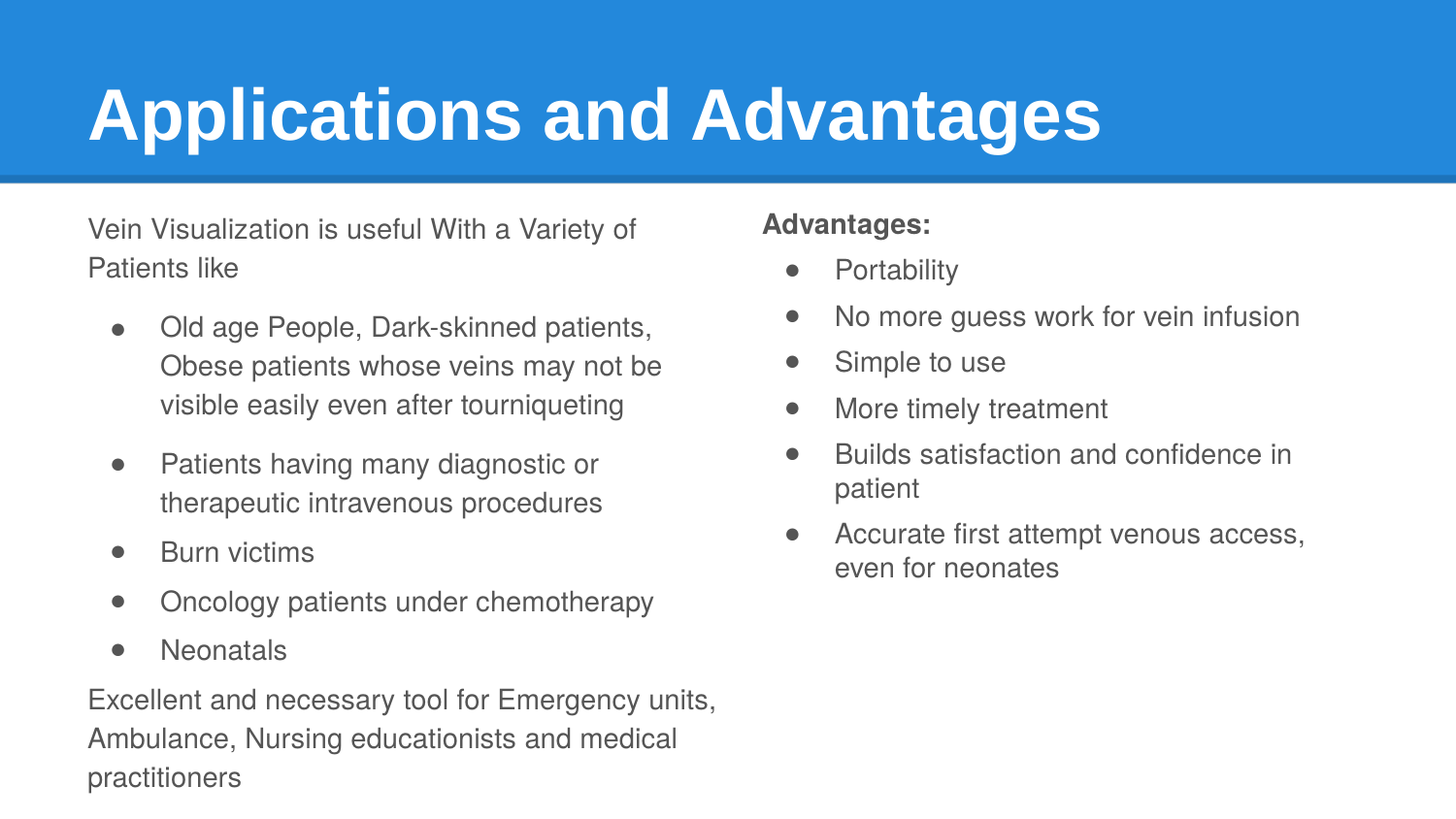

# Applications and Advantages
Vein Visualization is useful With a Variety of Patients like
Old age People, Dark-skinned patients, Obese patients whose veins may not be visible easily even after tourniqueting
Patients having many diagnostic or therapeutic intravenous procedures
Burn victims
Oncology patients under chemotherapy
Neonatals
Excellent and necessary tool for Emergency units, Ambulance, Nursing educationists and medical practitioners

Advantages:
Portability
No more guess work for vein infusion
Simple to use
More timely treatment
Builds satisfaction and confidence in patient
Accurate first attempt venous access, even for neonates